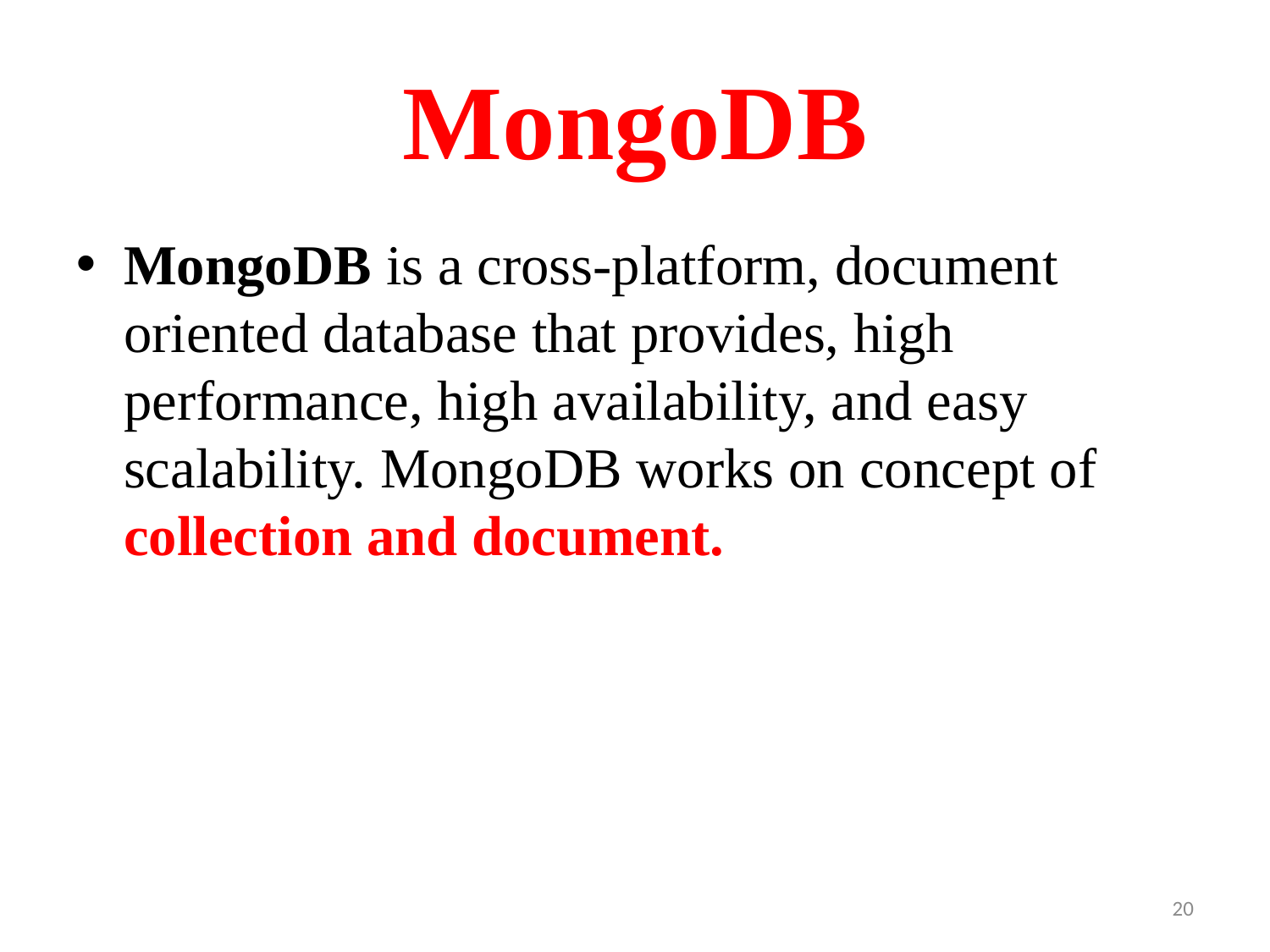

MongoDB
MongoDB is a cross-platform, document oriented database that provides, high performance, high availability, and easy scalability. MongoDB works on concept of collection and document.

20